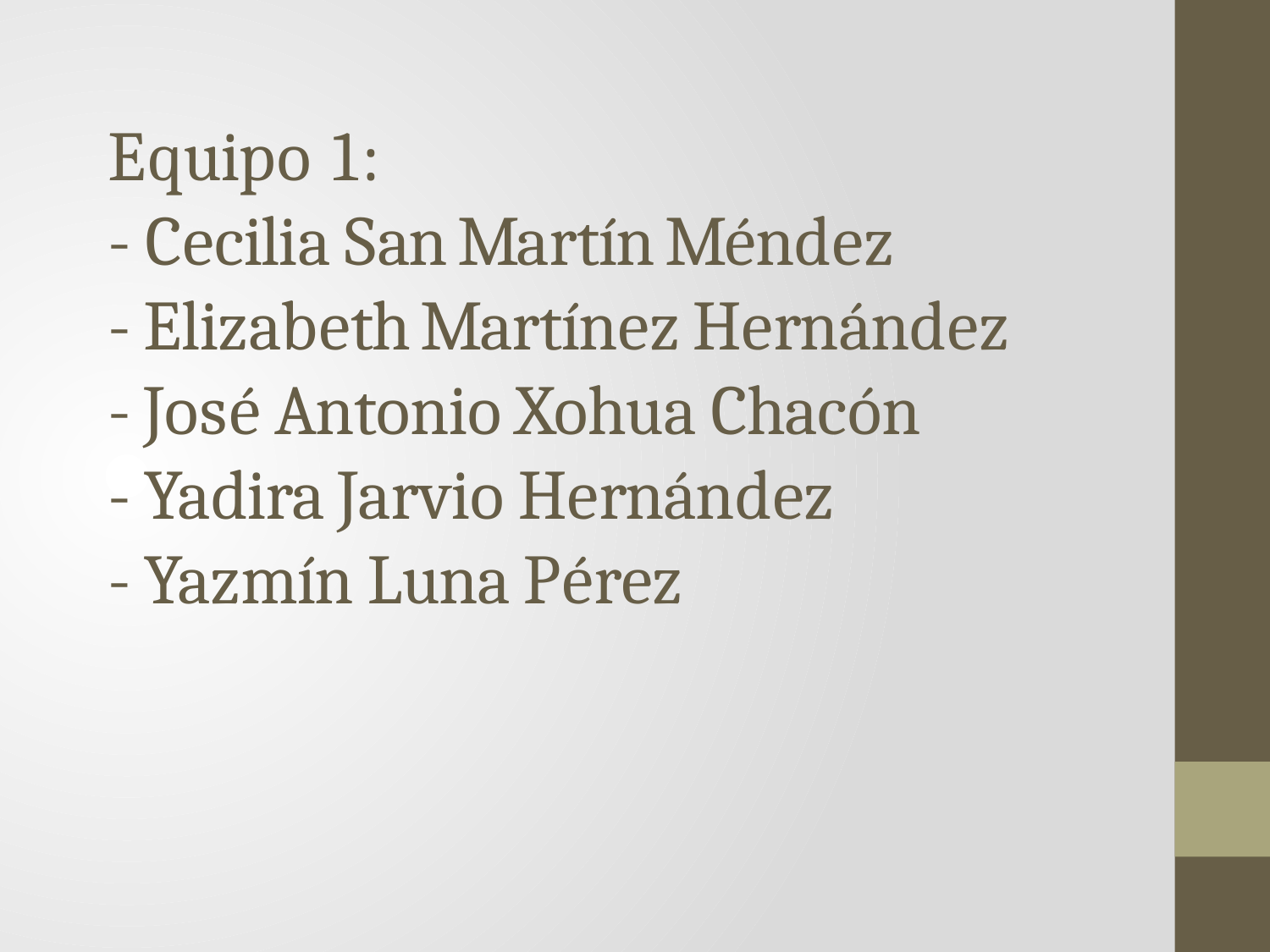

# Equipo 1: - Cecilia San Martín Méndez - Elizabeth Martínez Hernández - José Antonio Xohua Chacón - Yadira Jarvio Hernández - Yazmín Luna Pérez